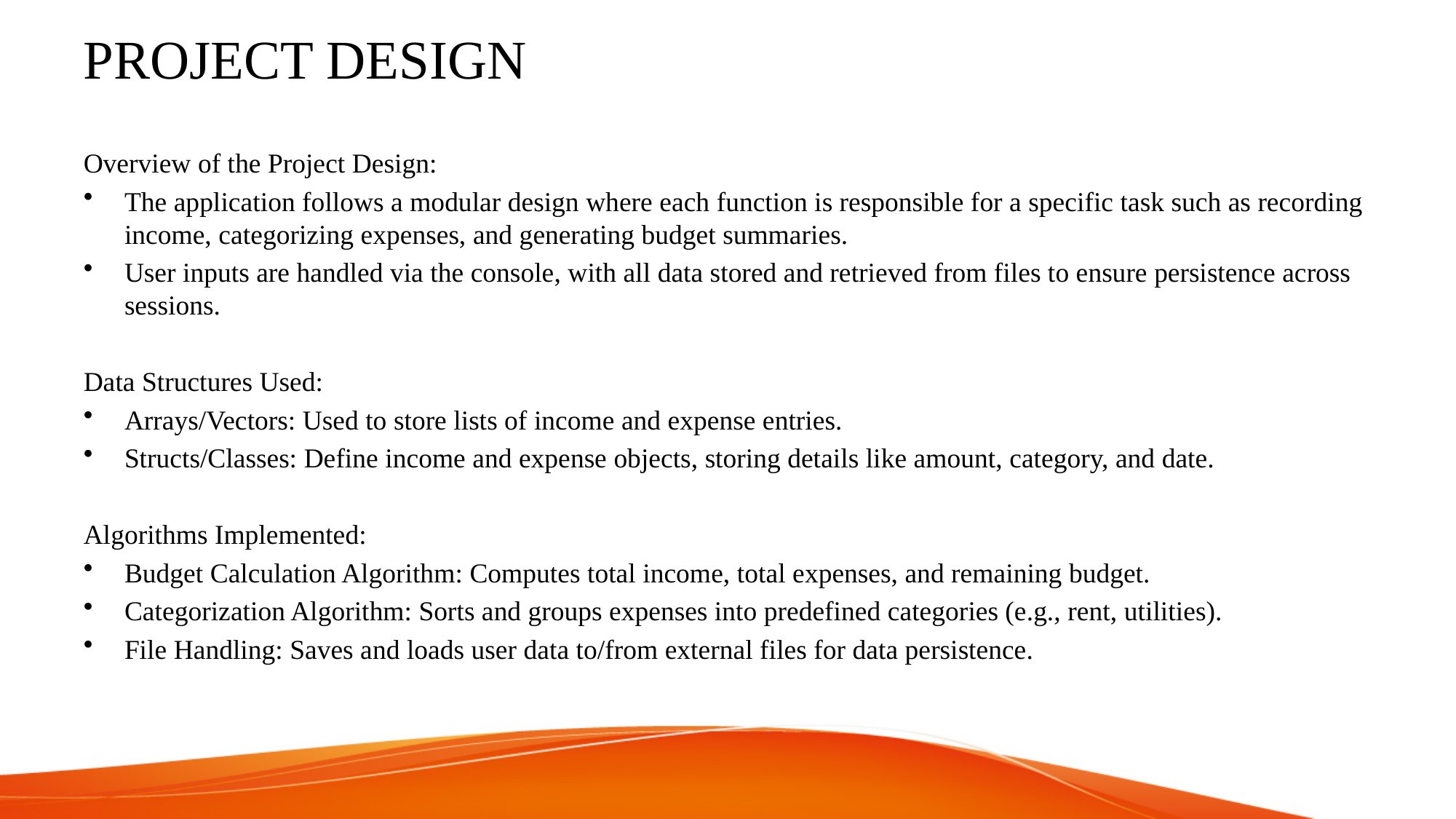

# PROJECT DESIGN
Overview of the Project Design:
The application follows a modular design where each function is responsible for a specific task such as recording income, categorizing expenses, and generating budget summaries.
User inputs are handled via the console, with all data stored and retrieved from files to ensure persistence across sessions.

Data Structures Used:
Arrays/Vectors: Used to store lists of income and expense entries.
Structs/Classes: Define income and expense objects, storing details like amount, category, and date.

Algorithms Implemented:
Budget Calculation Algorithm: Computes total income, total expenses, and remaining budget.
Categorization Algorithm: Sorts and groups expenses into predefined categories (e.g., rent, utilities).
File Handling: Saves and loads user data to/from external files for data persistence.